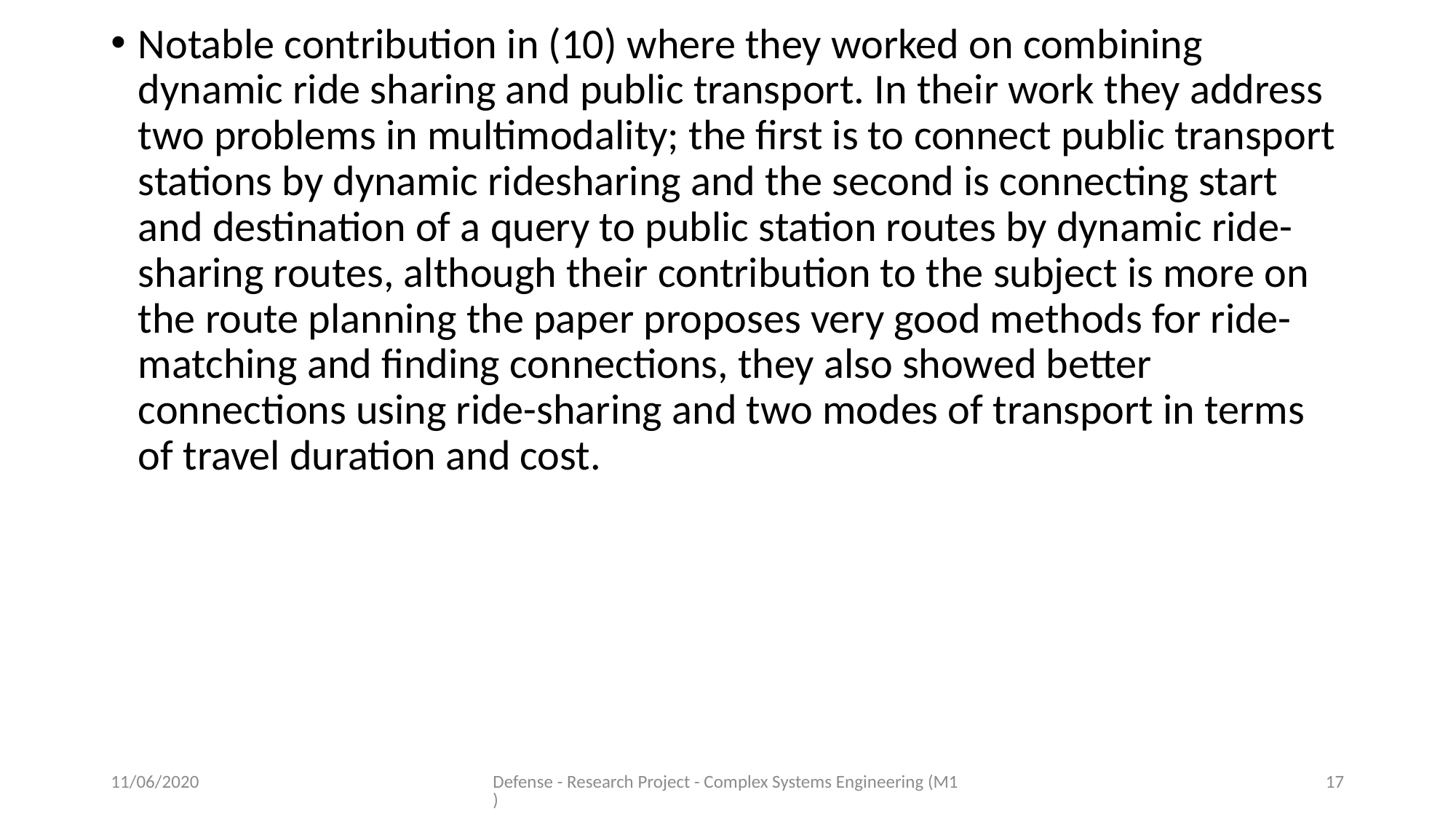

Notable contribution in (10) where they worked on combining dynamic ride sharing and public transport. In their work they address two problems in multimodality; the first is to connect public transport stations by dynamic ridesharing and the second is connecting start and destination of a query to public station routes by dynamic ride-sharing routes, although their contribution to the subject is more on the route planning the paper proposes very good methods for ride-matching and finding connections, they also showed better connections using ride-sharing and two modes of transport in terms of travel duration and cost.
11/06/2020
Defense - Research Project - Complex Systems Engineering (M1)
17